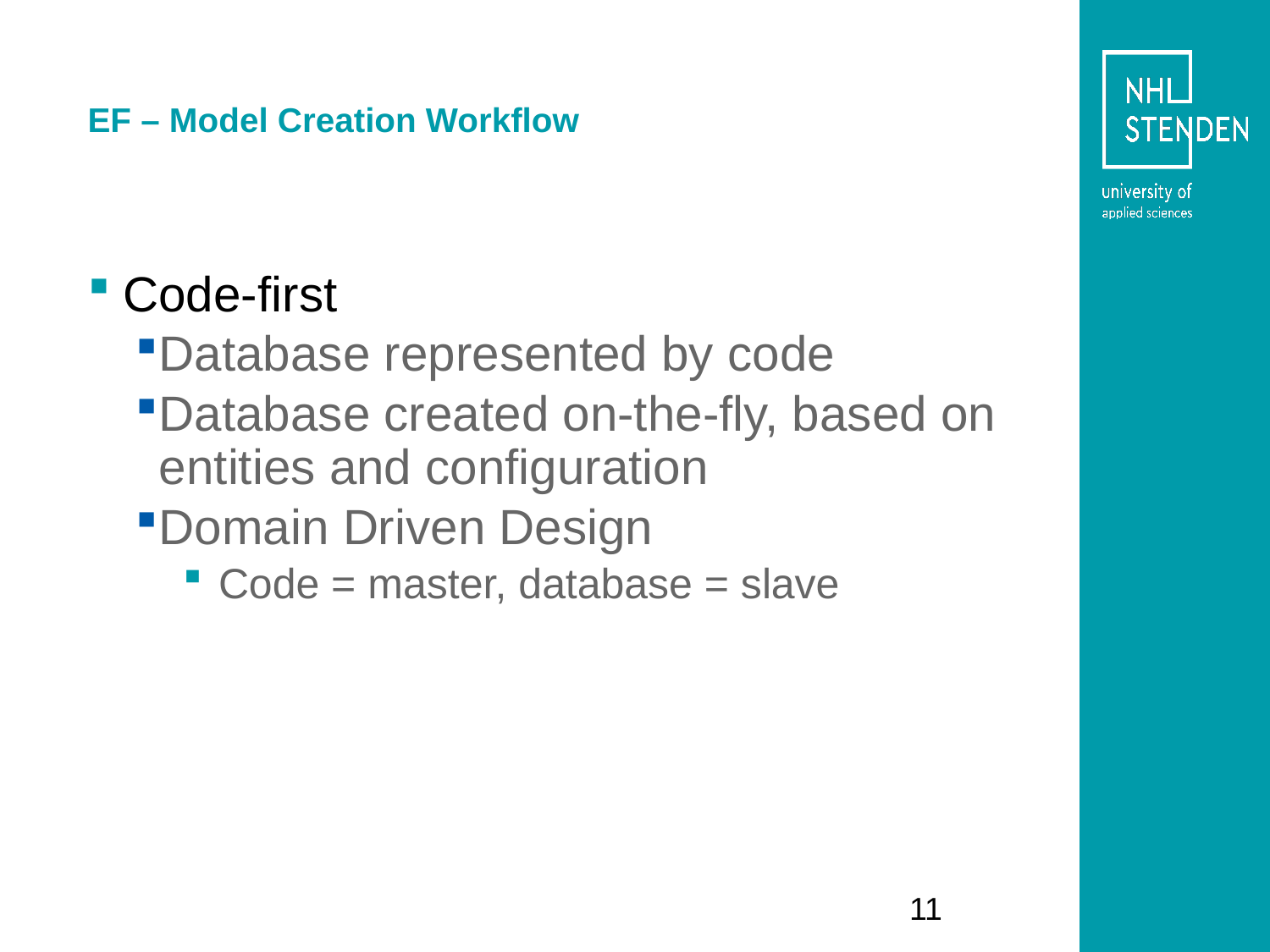

# EF – Model Creation Workflow
Code-first
Database represented by code
Database created on-the-fly, based on entities and configuration
Domain Driven Design
Code = master, database = slave
11